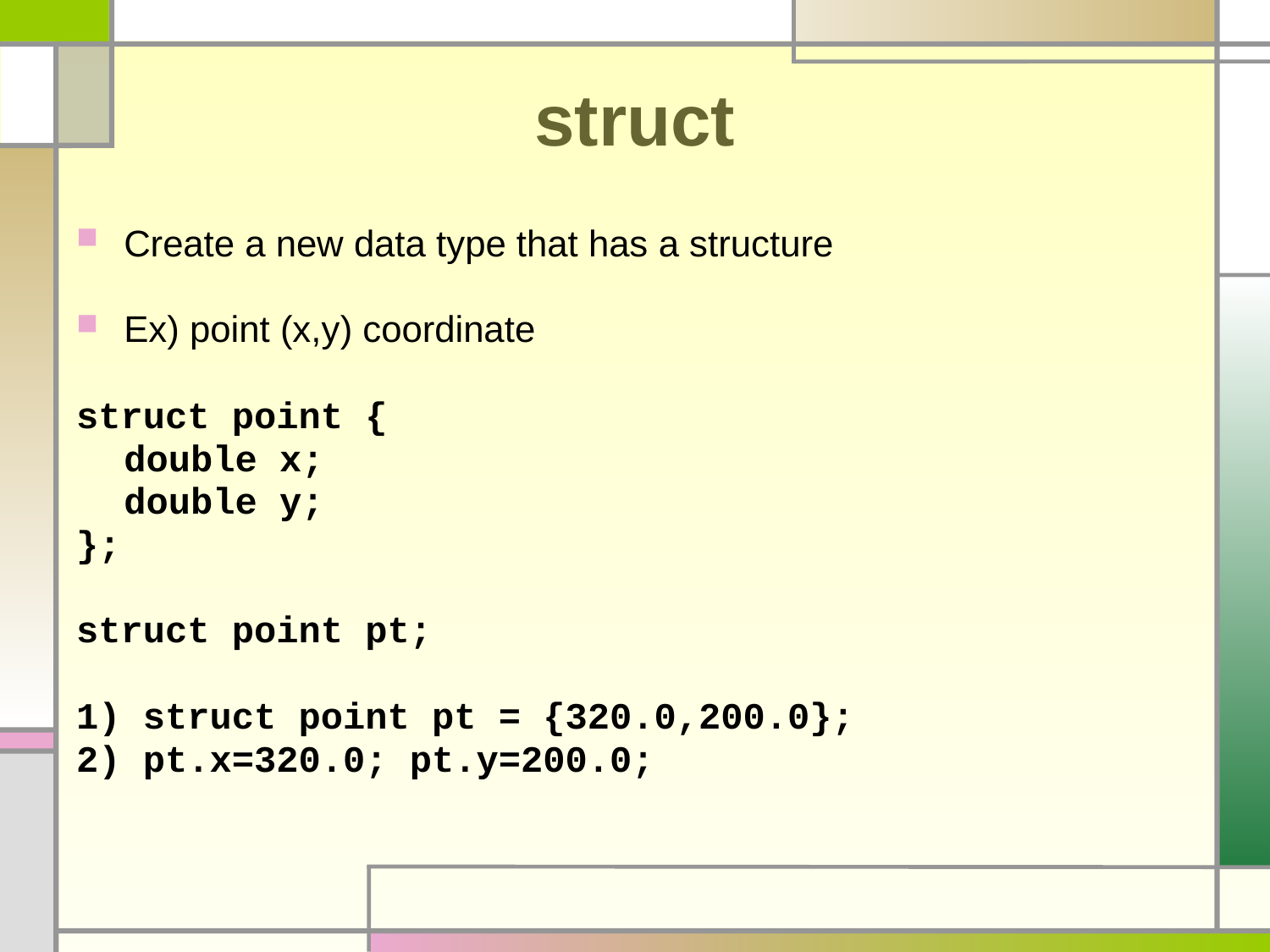

# struct
Create a new data type that has a structure

Ex) point (x,y) coordinate

struct point {
	double x;
	double y;
};

struct point pt;

1) struct point pt = {320.0,200.0};
2) pt.x=320.0; pt.y=200.0;